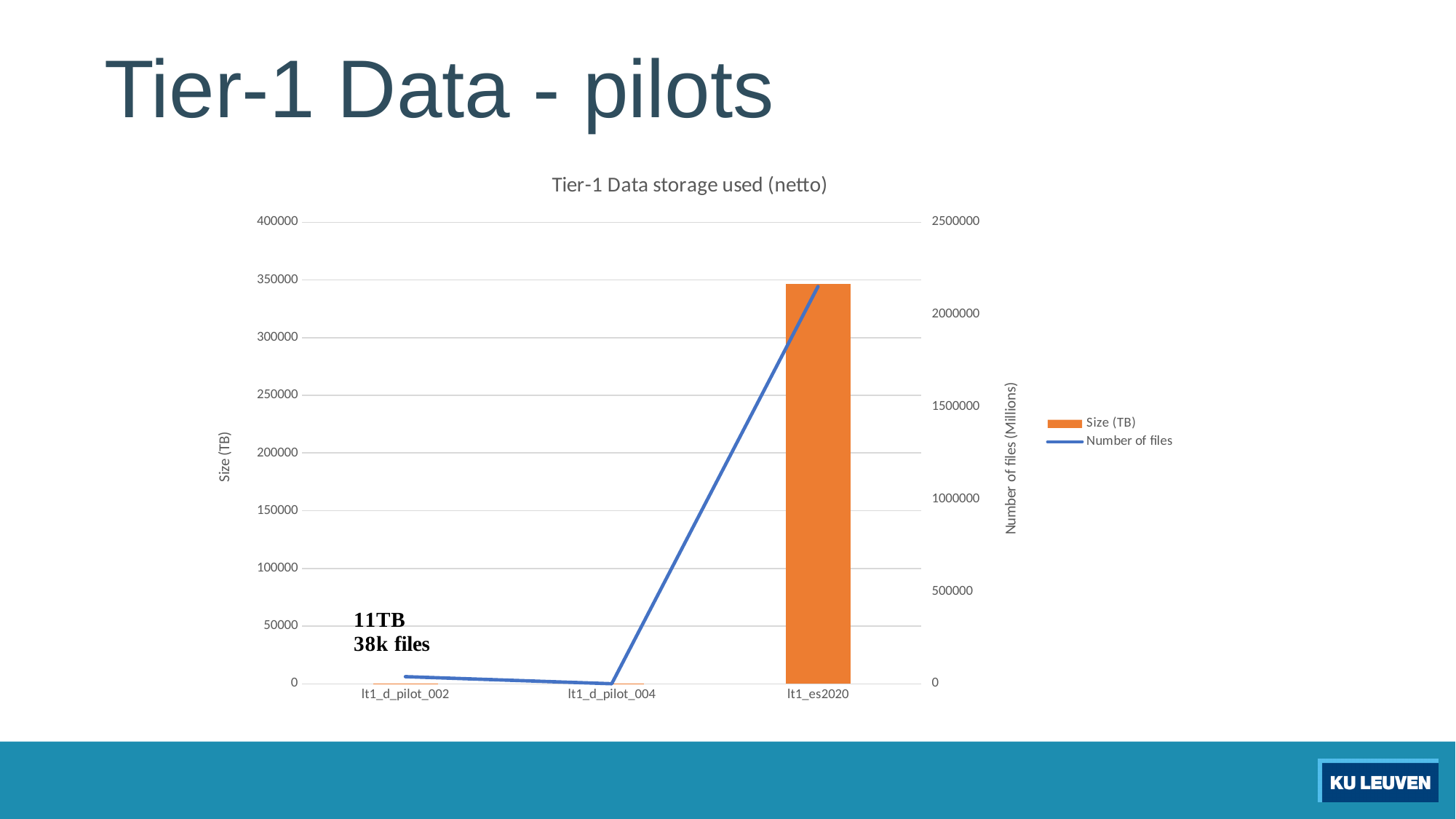

Tier-1 Data - pilots

### Chart: Tier-1 Data storage used (netto)

| Category | Size (TB) | Number of files |
|---|---|---|
| lt1_d_pilot_002 | 11.499912265688167 | 38580.0 |
| lt1_d_pilot_004 | 3.07336449623107e-08 | 1.0 |
| lt1_es2020 | 346875.3117934909 | 2152202.0 |